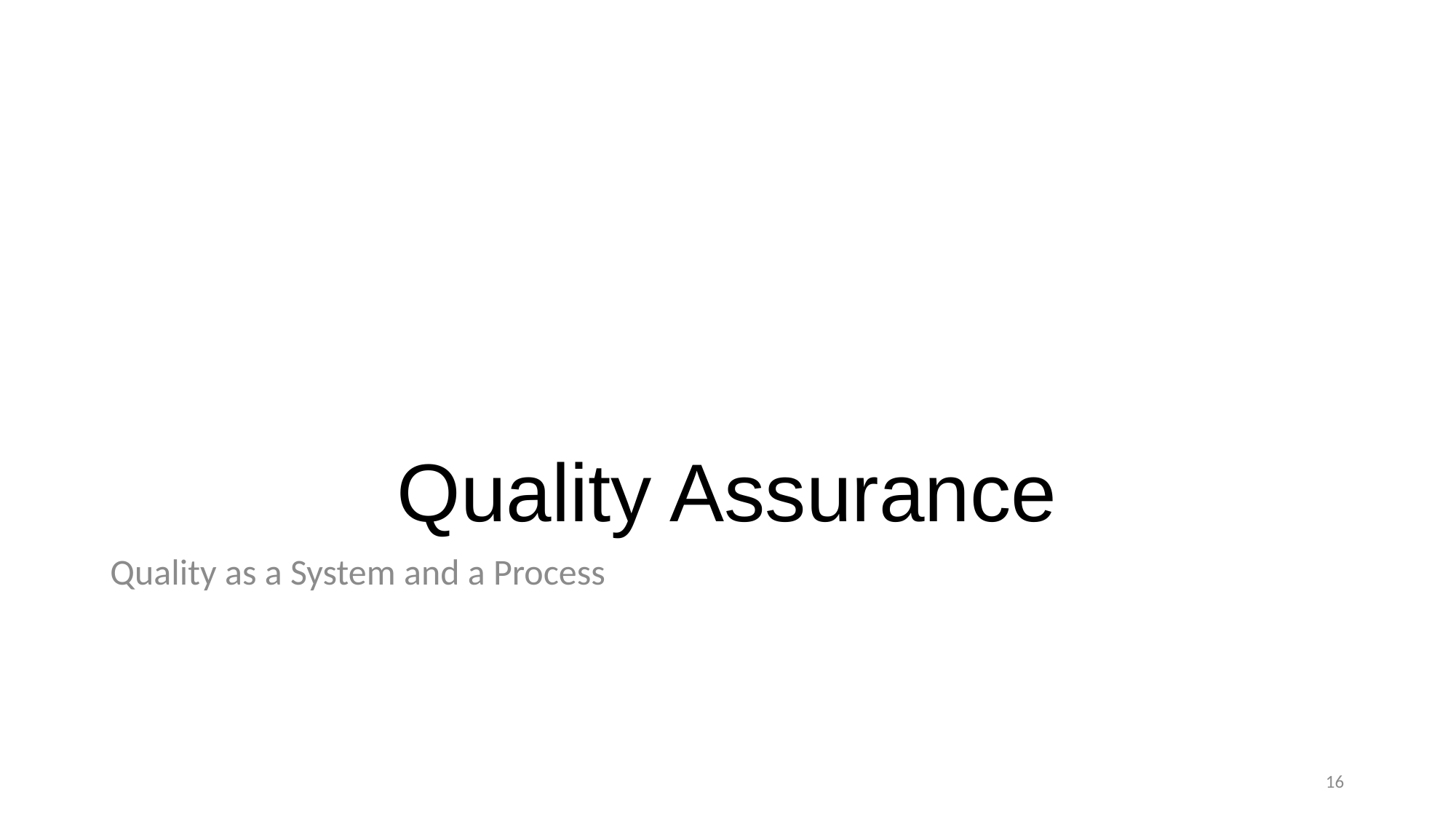

# Quality Assurance
Quality as a System and a Process
16